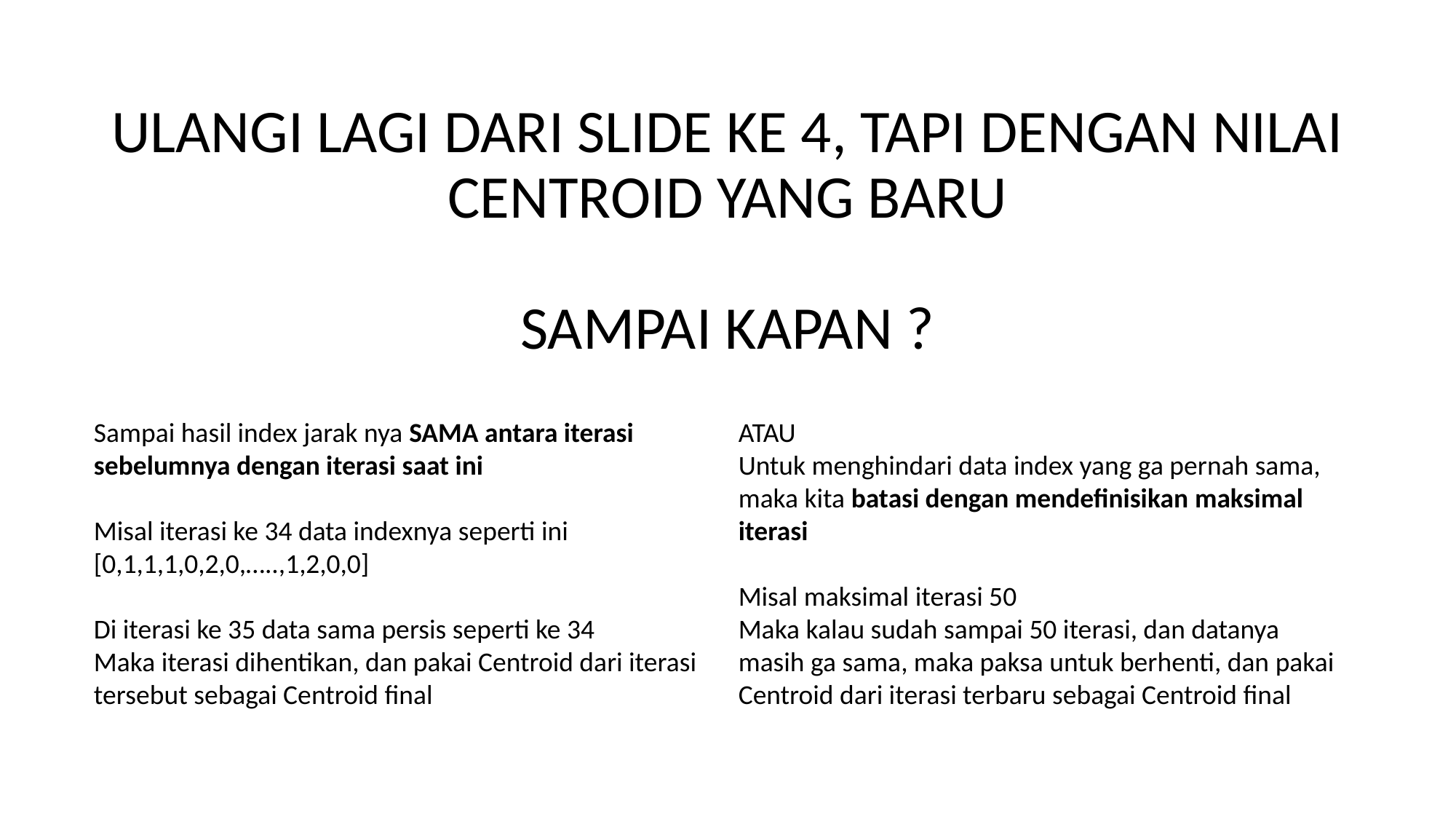

# ULANGI LAGI DARI SLIDE KE 4, TAPI DENGAN NILAI CENTROID YANG BARU SAMPAI KAPAN ?
Sampai hasil index jarak nya SAMA antara iterasi sebelumnya dengan iterasi saat ini

Misal iterasi ke 34 data indexnya seperti ini
[0,1,1,1,0,2,0,…..,1,2,0,0]

Di iterasi ke 35 data sama persis seperti ke 34
Maka iterasi dihentikan, dan pakai Centroid dari iterasi tersebut sebagai Centroid final
ATAU
Untuk menghindari data index yang ga pernah sama, maka kita batasi dengan mendefinisikan maksimal iterasi

Misal maksimal iterasi 50
Maka kalau sudah sampai 50 iterasi, dan datanya masih ga sama, maka paksa untuk berhenti, dan pakai Centroid dari iterasi terbaru sebagai Centroid final